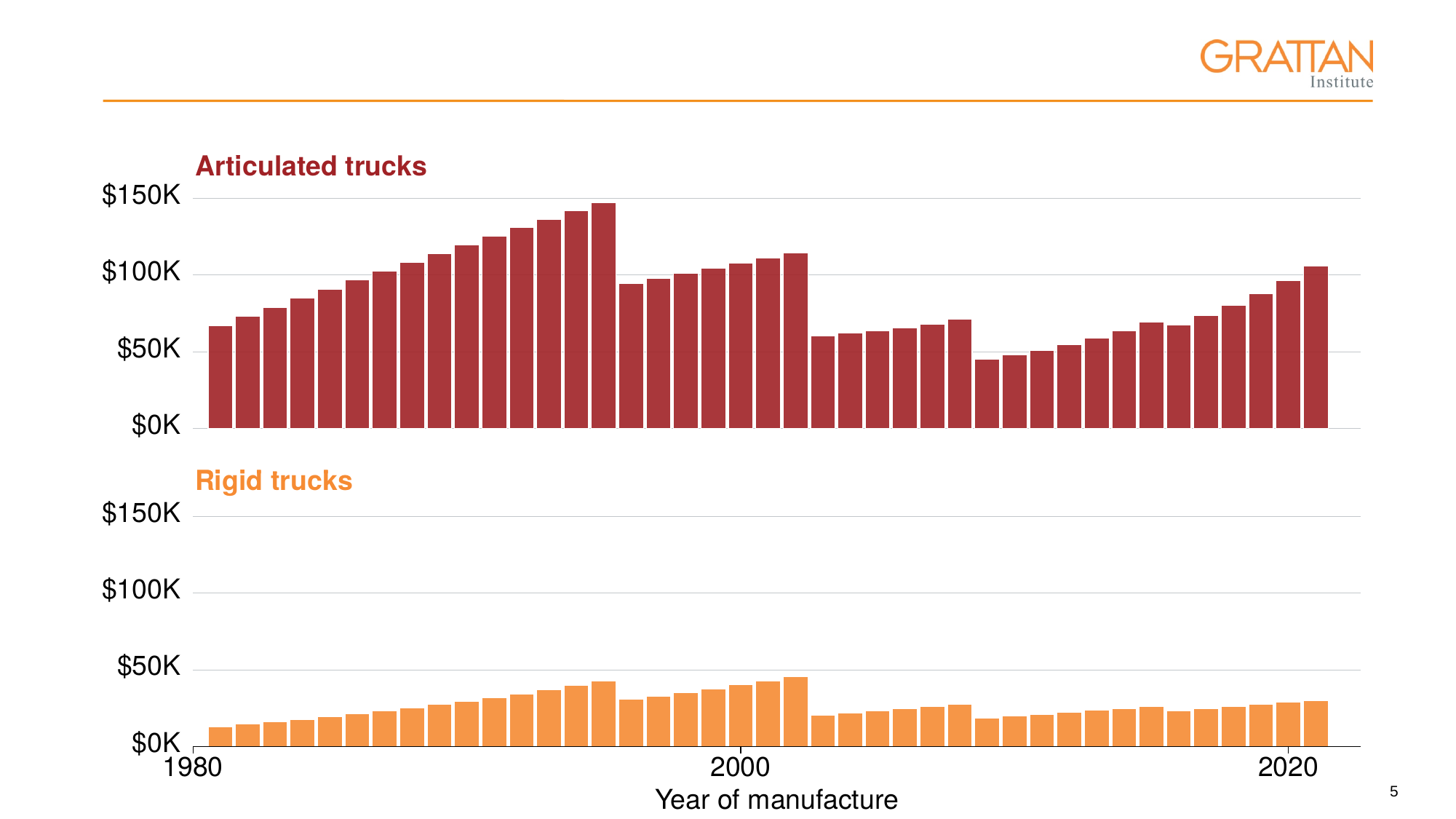

#

Articulated trucks
Articulated trucks
Articulated trucks
$150K

$100K

$50K

$0K

Rigid trucks
Rigid trucks
Rigid trucks

$150K

$100K

$50K

$0K

1980
2000
2020
Year of manufacture